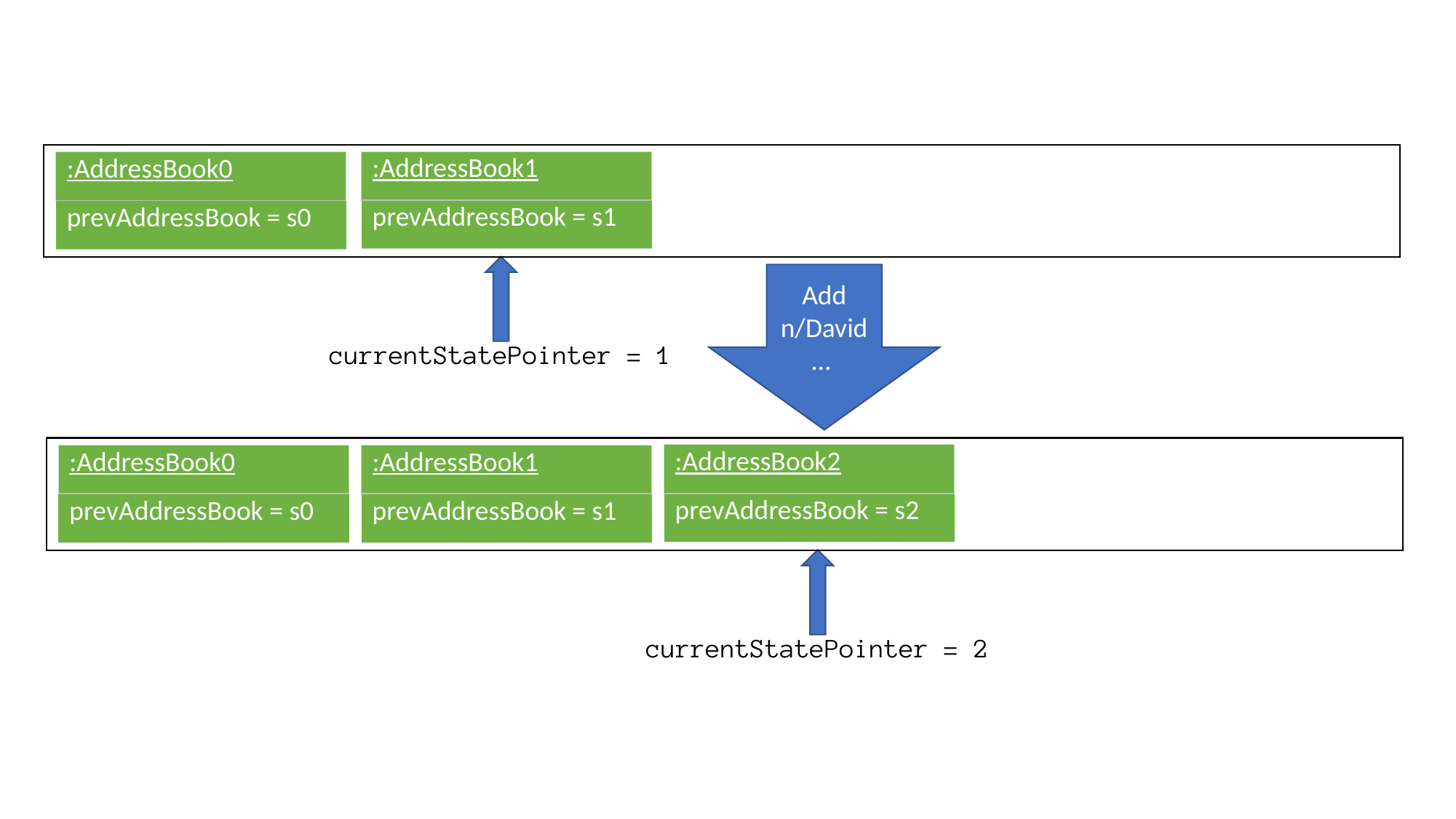

| :AddressBook1 |
| --- |
| prevAddressBook = s1 |
| :AddressBook0 |
| --- |
| prevAddressBook = s0 |

Add n/David…
currentStatePointer = 1

| :AddressBook2 |
| --- |
| prevAddressBook = s2 |
| :AddressBook1 |
| --- |
| prevAddressBook = s1 |
| :AddressBook0 |
| --- |
| prevAddressBook = s0 |

currentStatePointer = 2